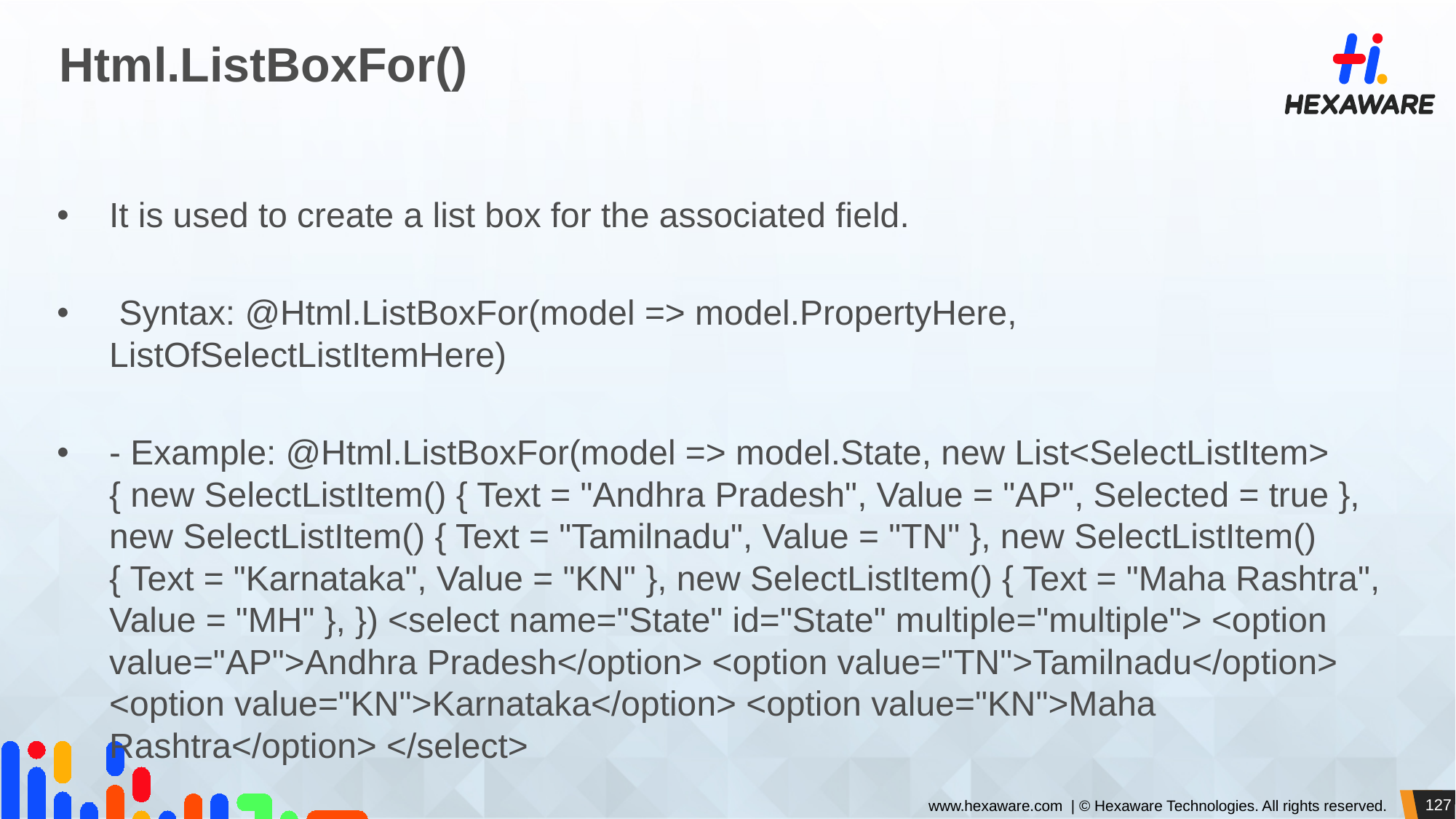

# Html.ListBoxFor()
It is used to create a list box for the associated field.

 Syntax: @Html.ListBoxFor(model => model.PropertyHere, ListOfSelectListItemHere)

- Example: @Html.ListBoxFor(model => model.State, new List<SelectListItem> { new SelectListItem() { Text = "Andhra Pradesh", Value = "AP", Selected = true }, new SelectListItem() { Text = "Tamilnadu", Value = "TN" }, new SelectListItem() { Text = "Karnataka", Value = "KN" }, new SelectListItem() { Text = "Maha Rashtra", Value = "MH" }, }) <select name="State" id="State" multiple="multiple"> <option value="AP">Andhra Pradesh</option> <option value="TN">Tamilnadu</option> <option value="KN">Karnataka</option> <option value="KN">Maha Rashtra</option> </select>